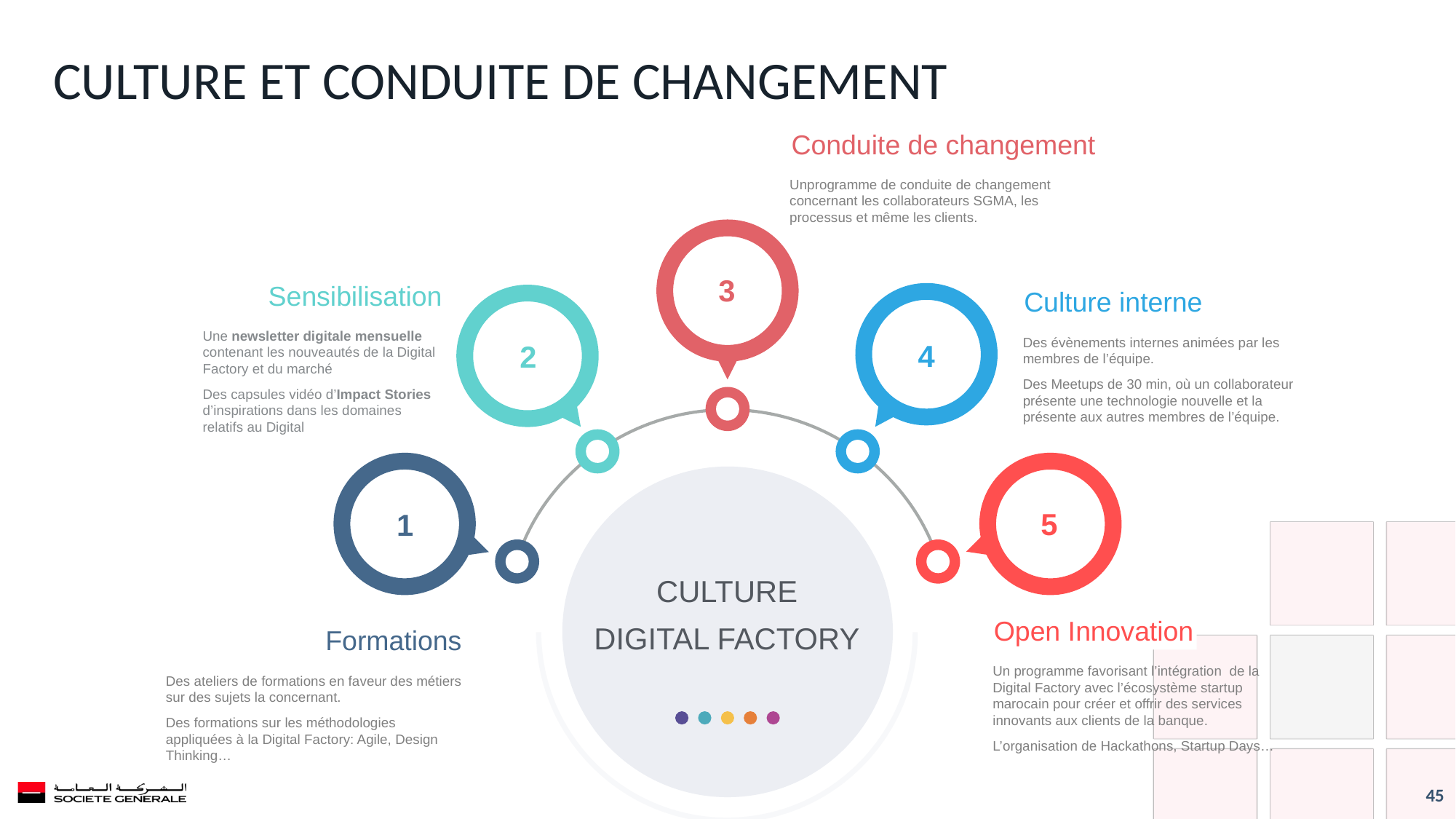

Culture et conduite de changement
Conduite de changement
Unprogramme de conduite de changement concernant les collaborateurs SGMA, les processus et même les clients.

3
Sensibilisation
Une newsletter digitale mensuelle contenant les nouveautés de la Digital Factory et du marché
Des capsules vidéo d’Impact Stories d’inspirations dans les domaines relatifs au Digital
Culture interne
Des évènements internes animées par les membres de l’équipe.
Des Meetups de 30 min, où un collaborateur présente une technologie nouvelle et la présente aux autres membres de l’équipe.

4
2

5
1

CULTURE
DIGITAL FACTORY
Open Innovation
Un programme favorisant l’intégration  de la Digital Factory avec l’écosystème startup marocain pour créer et offrir des services innovants aux clients de la banque.
L’organisation de Hackathons, Startup Days…
Formations
Des ateliers de formations en faveur des métiers sur des sujets la concernant.
Des formations sur les méthodologies appliquées à la Digital Factory: Agile, Design Thinking…

45